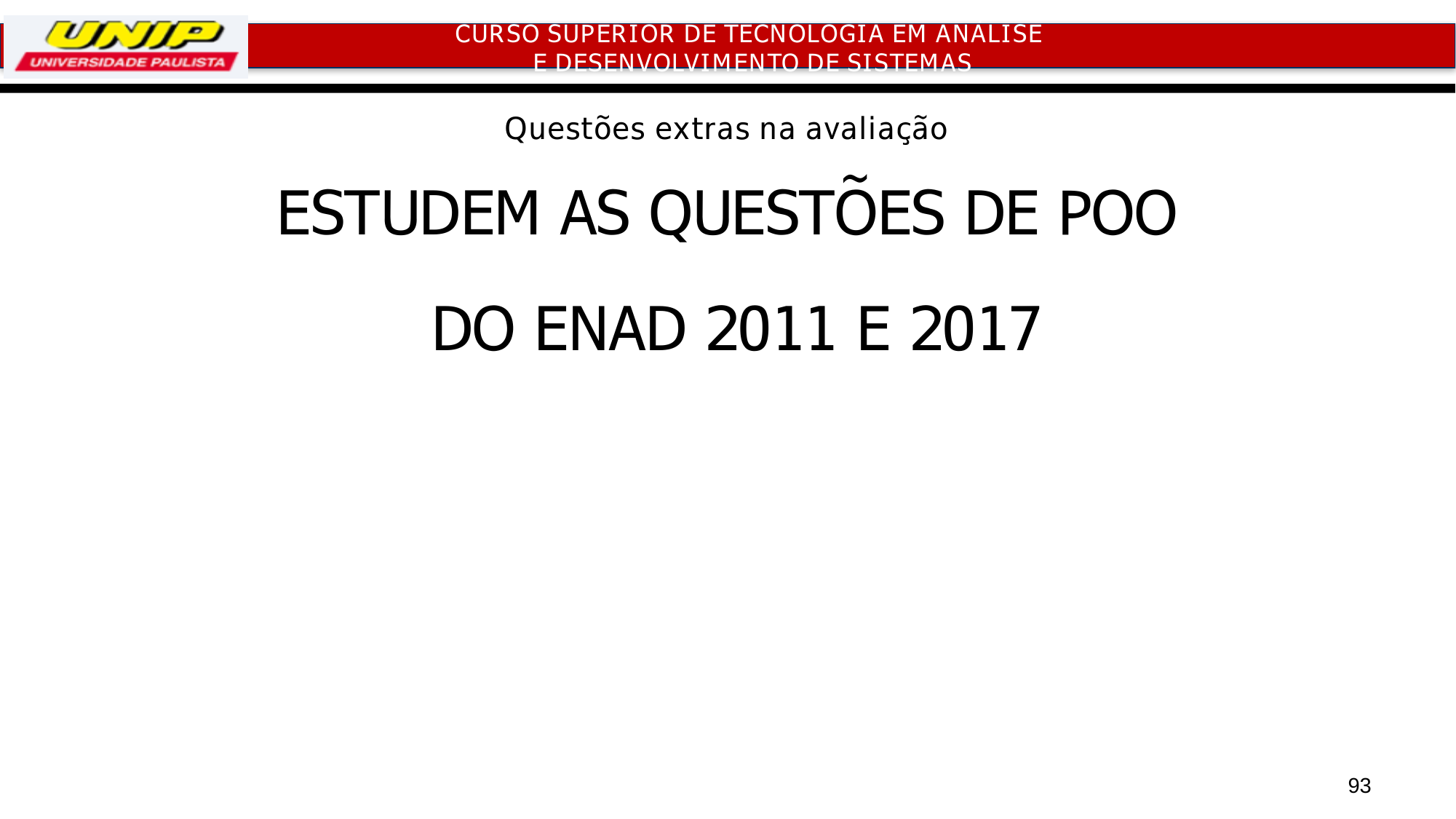

# Questões extras na avaliação
ESTUDEM AS QUESTÕES DE POO
 DO ENAD 2011 E 2017
93